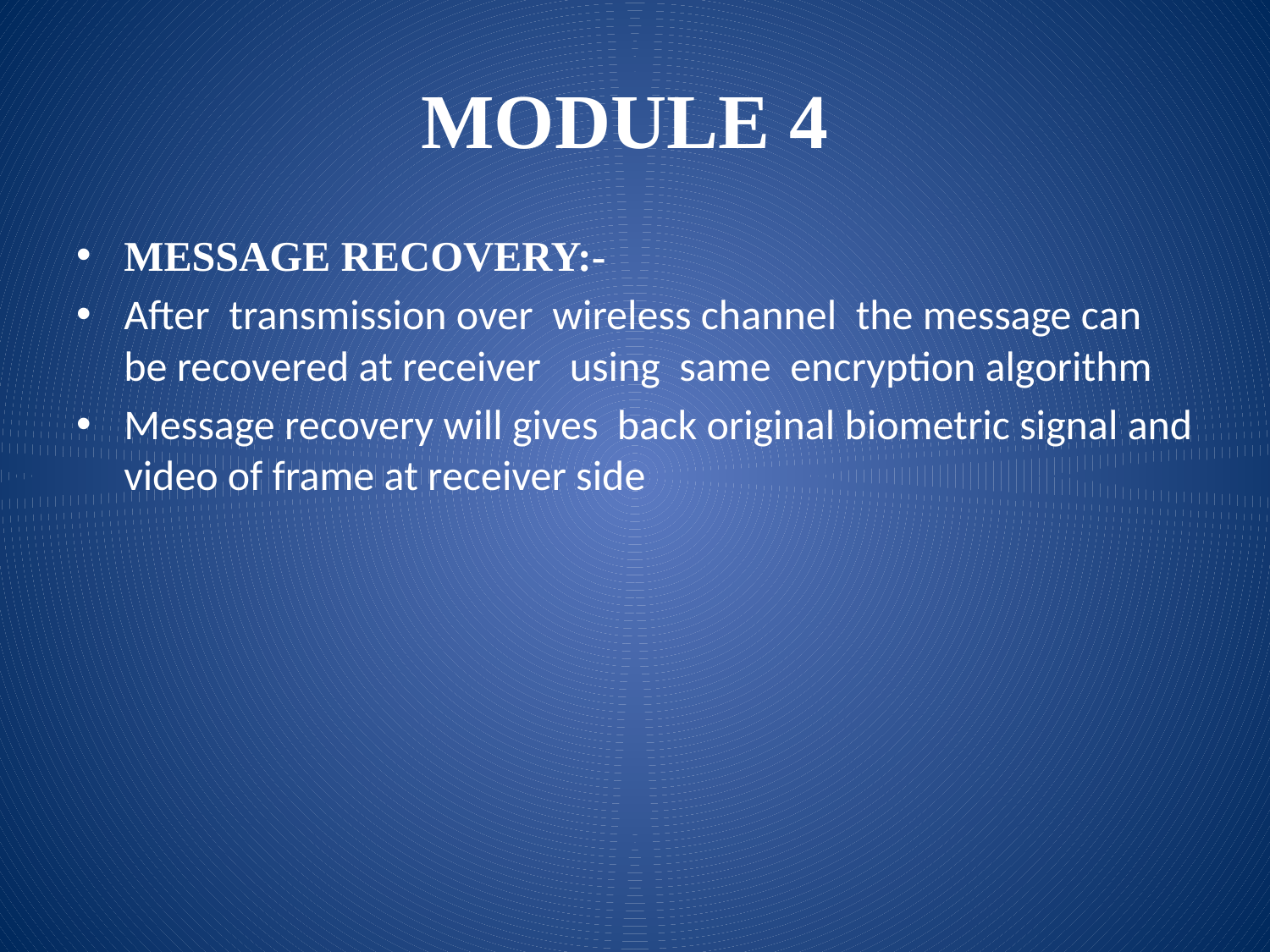

# MODULE 4
MESSAGE RECOVERY:-
After  transmission over  wireless channel  the message can be recovered at receiver   using  same  encryption algorithm
Message recovery will gives  back original biometric signal and video of frame at receiver side